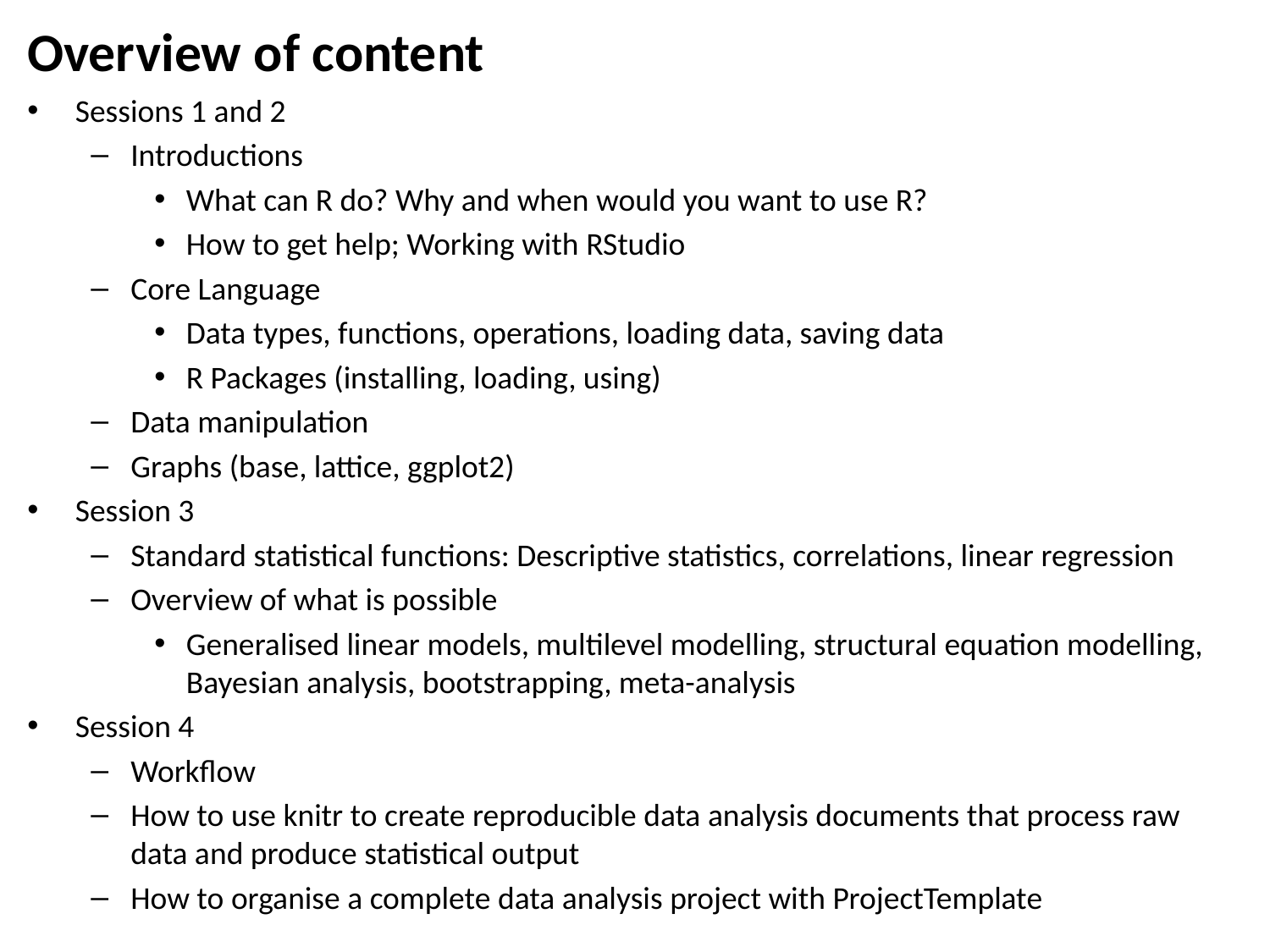

# Overview of content
Sessions 1 and 2
Introductions
What can R do? Why and when would you want to use R?
How to get help; Working with RStudio
Core Language
Data types, functions, operations, loading data, saving data
R Packages (installing, loading, using)
Data manipulation
Graphs (base, lattice, ggplot2)
Session 3
Standard statistical functions: Descriptive statistics, correlations, linear regression
Overview of what is possible
Generalised linear models, multilevel modelling, structural equation modelling, Bayesian analysis, bootstrapping, meta-analysis
Session 4
Workflow
How to use knitr to create reproducible data analysis documents that process raw data and produce statistical output
How to organise a complete data analysis project with ProjectTemplate